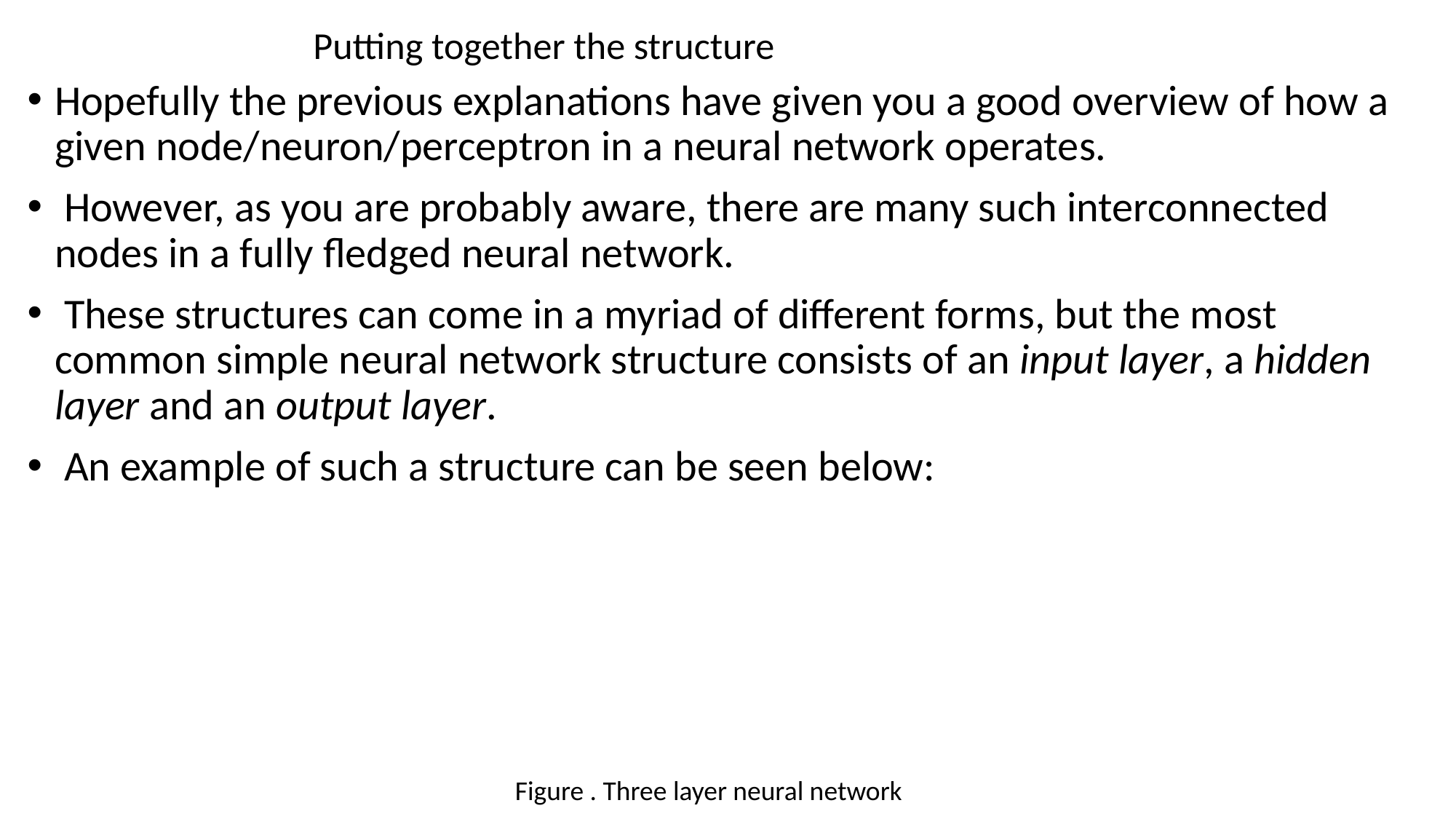

# Putting together the structure
Hopefully the previous explanations have given you a good overview of how a given node/neuron/perceptron in a neural network operates.
 However, as you are probably aware, there are many such interconnected nodes in a fully fledged neural network.
 These structures can come in a myriad of different forms, but the most common simple neural network structure consists of an input layer, a hidden layer and an output layer.
 An example of such a structure can be seen below:
Figure . Three layer neural network